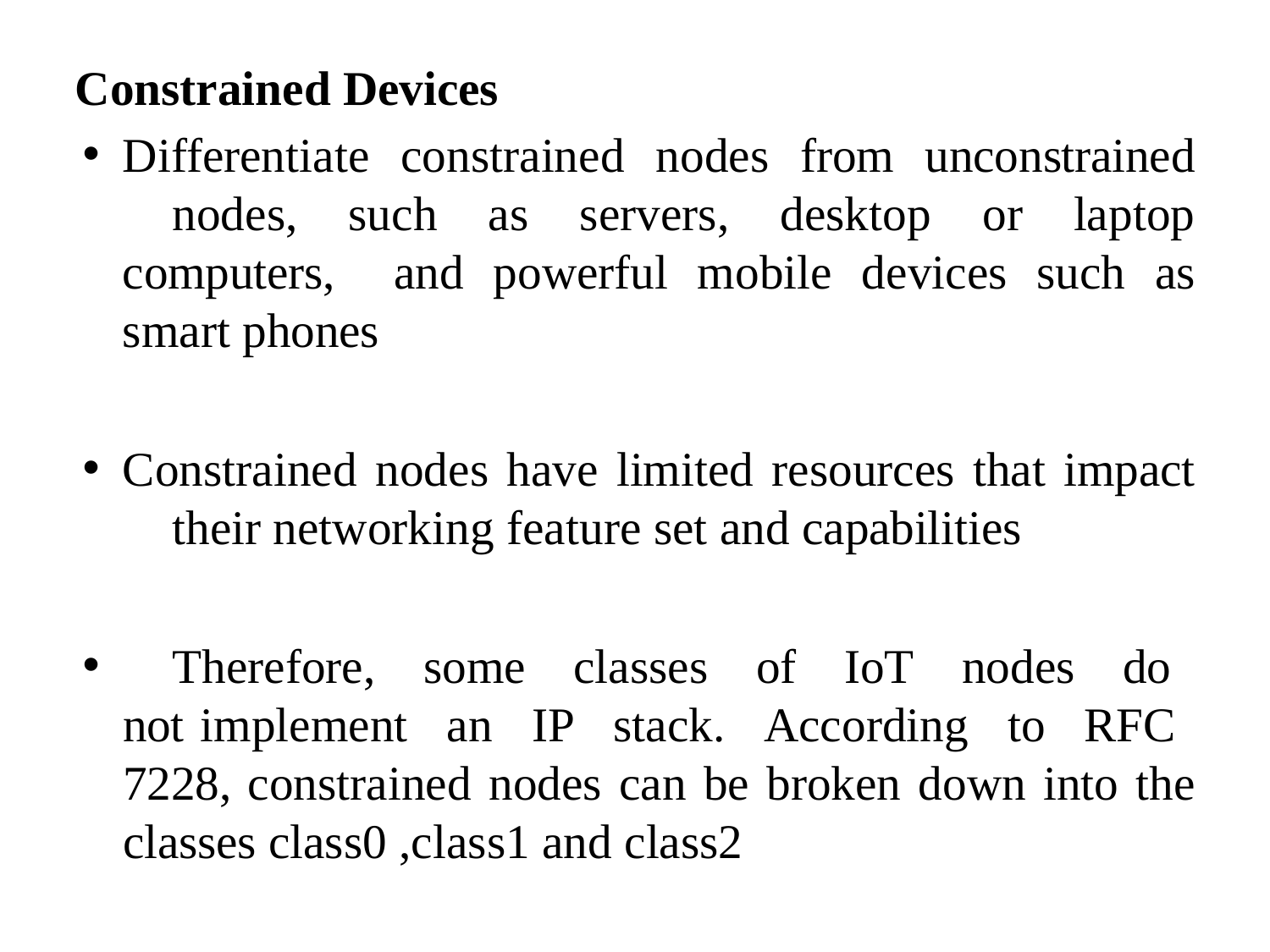

Constrained Devices
Differentiate  constrained  nodes  from  unconstrained 	nodes, such as servers, desktop or laptop computers, 	and powerful mobile devices such as smart phones

Constrained nodes have limited resources that impact 	their networking feature set and capabilities

	Therefore,  some  classes  of  IoT  nodes  do  not implement  an  IP  stack.  According  to  RFC  7228, constrained nodes can be broken down into the classes class0 ,class1 and class2